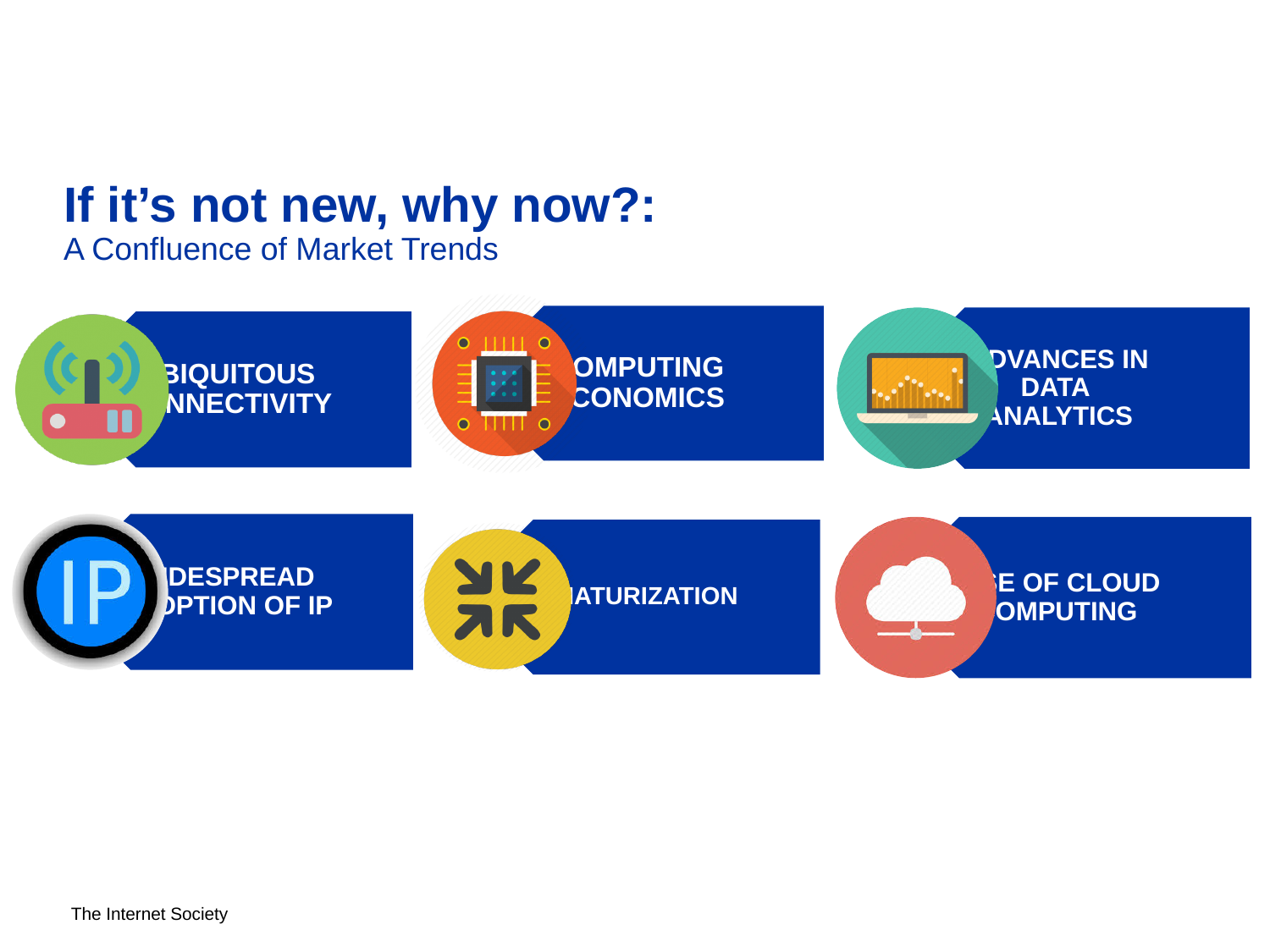

# If it’s not new, why now?: A Confluence of Market Trends
COMPUTING ECONOMICS
MINIATURIZATION
Ubiquitous Connectivity
UBIQUITOUS CONNECTIVITY
WIDESPREAD ADOPTION OF IP
ADVANCES IN DATA
ANALYTICS
RISE OF CLOUD COMPUTING
Computing Economics
Advances in Data Analytics
Miniaturization
Widespread
Adoption of IP